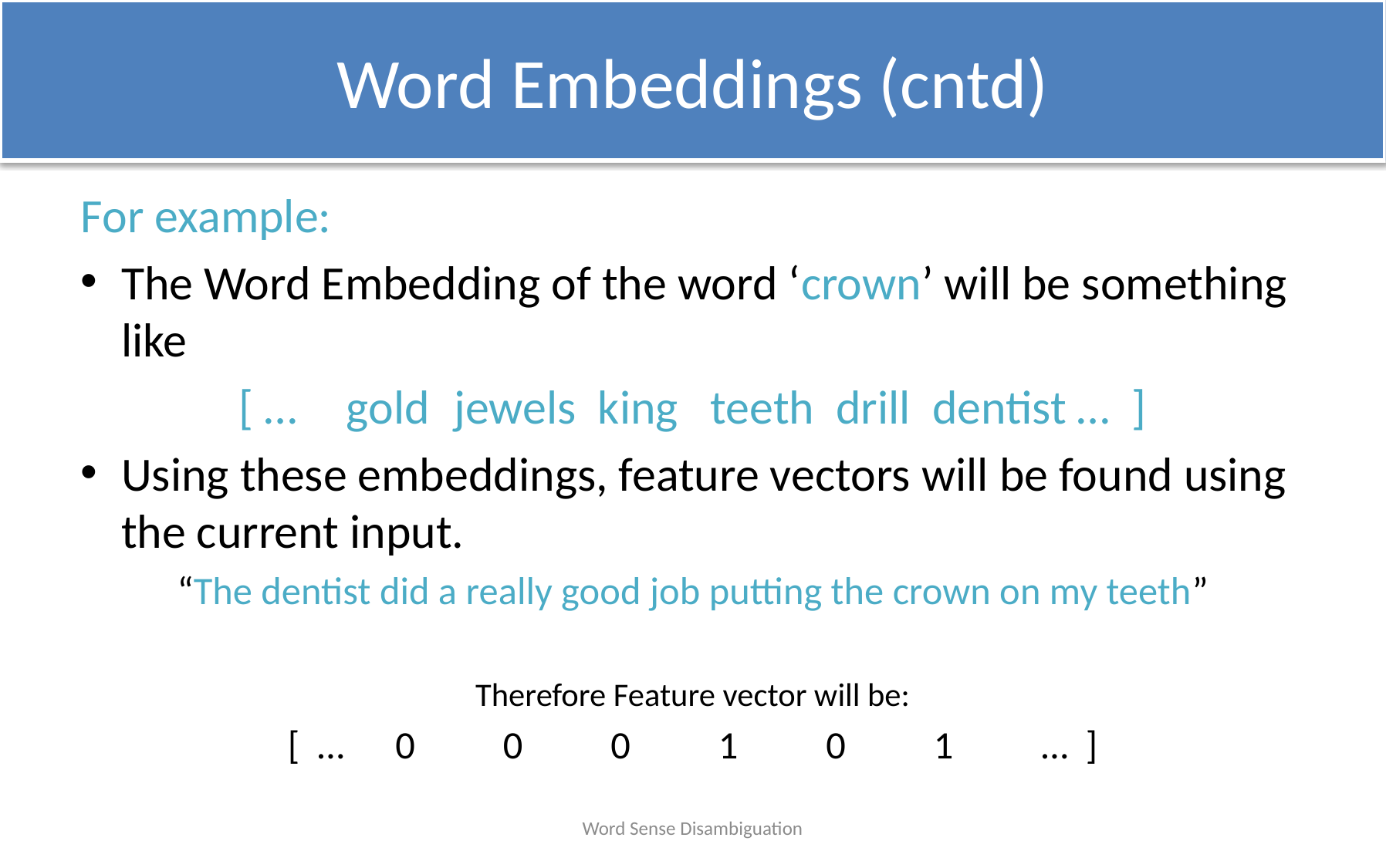

Word Embeddings (cntd)
For example:
The Word Embedding of the word ‘crown’ will be something like
[ …	gold	jewels  king   teeth  drill  dentist …  ]
Using these embeddings, feature vectors will be found using the current input.
“The dentist did a really good job putting the crown on my teeth”

Therefore Feature vector will be:
[  …	0	0	0	1	0	1	…  ]
Word Sense Disambiguation